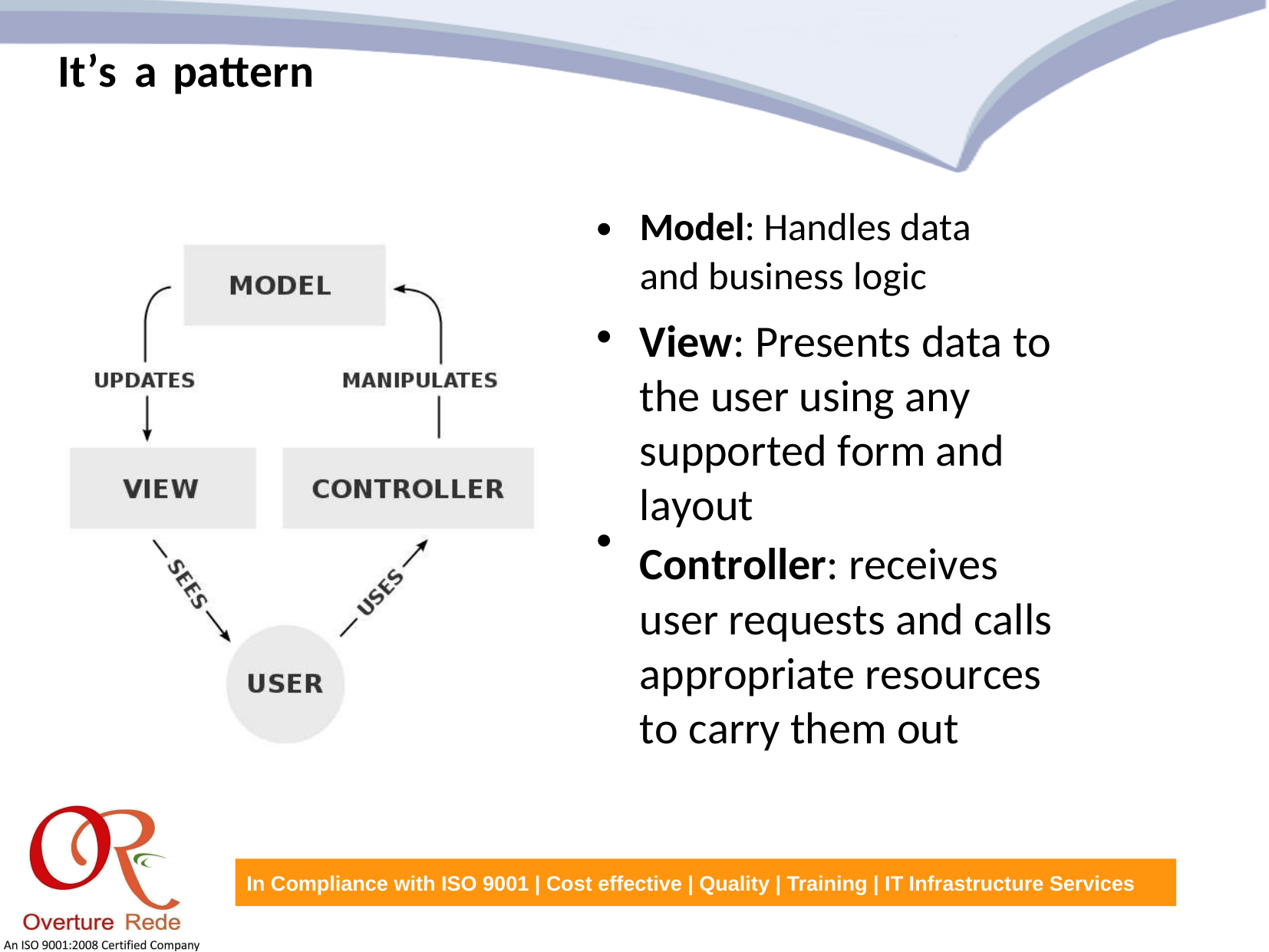

It’s
a
pattern
•
Model: Handles data
and business logic
View: Presents data to
the user using any
supported form and
layout
Controller: receives
user requests and calls
appropriate resources
to carry them out

•
•